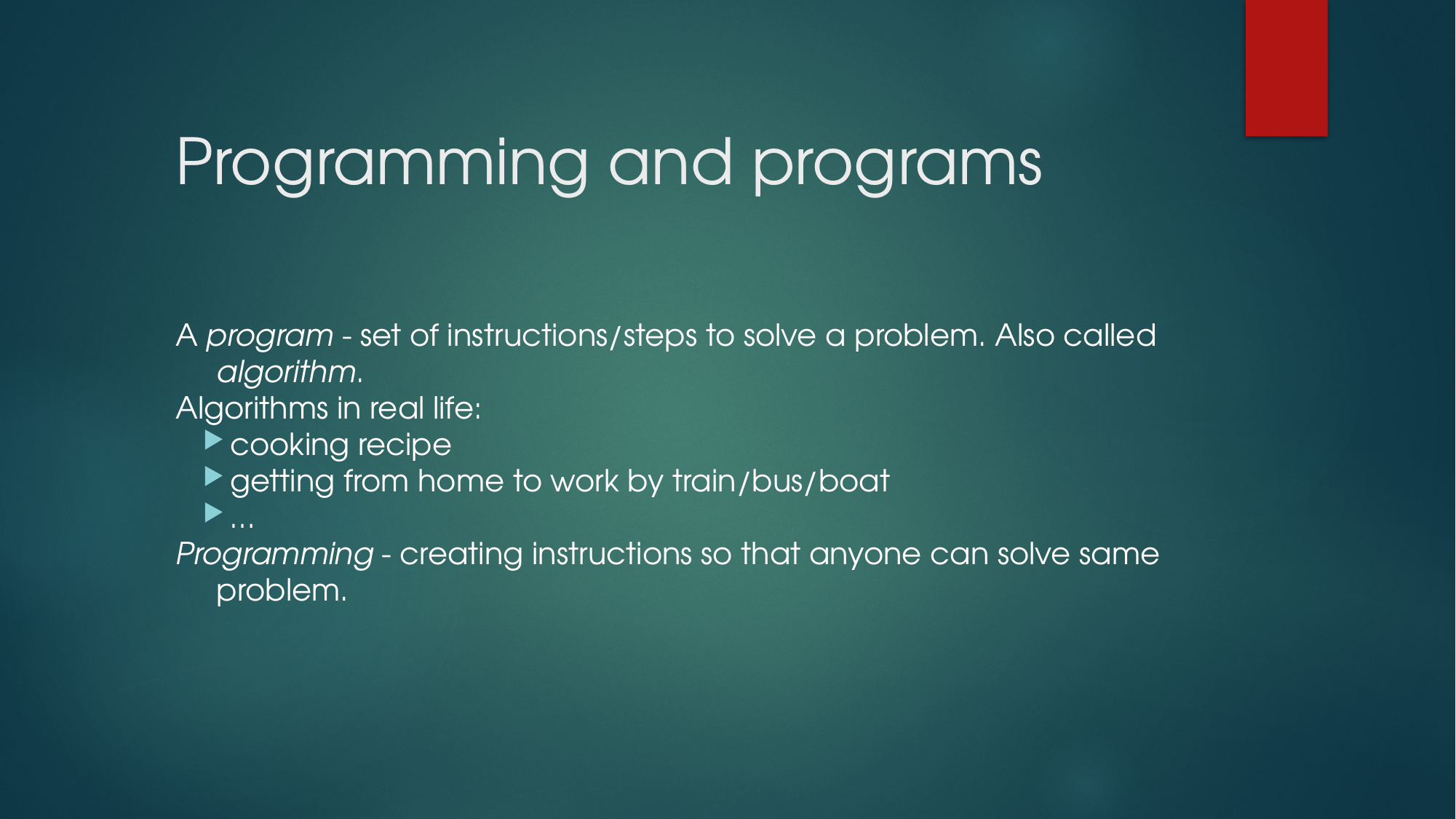

# Programming and programs
A program - set of instructions/steps to solve a problem. Also called algorithm.
Algorithms in real life:
cooking recipe
getting from home to work by train/bus/boat
…
Programming - creating instructions so that anyone can solve same problem.